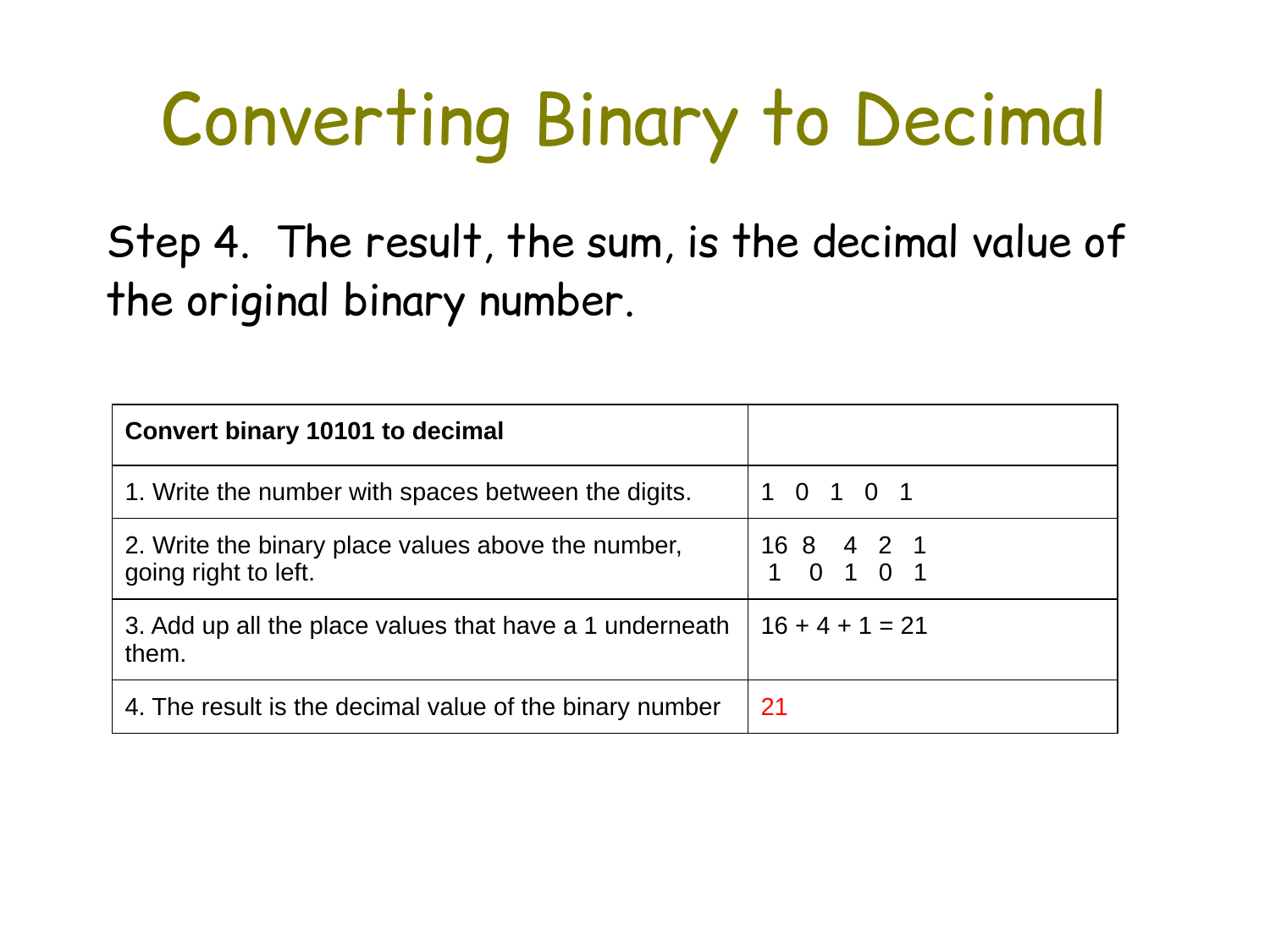

# Converting Binary to Decimal
Step 4.  The result, the sum, is the decimal value of the original binary number.
| Convert binary 10101 to decimal |  |
| --- | --- |
| 1. Write the number with spaces between the digits. | 1 0 1 0 1 |
| 2. Write the binary place values above the number, going right to left. | 16 8 4 2 1 1 0 1 0 1 |
| 3. Add up all the place values that have a 1 underneath them. | 16 + 4 + 1 = 21 |
| 4. The result is the decimal value of the binary number | 21 |